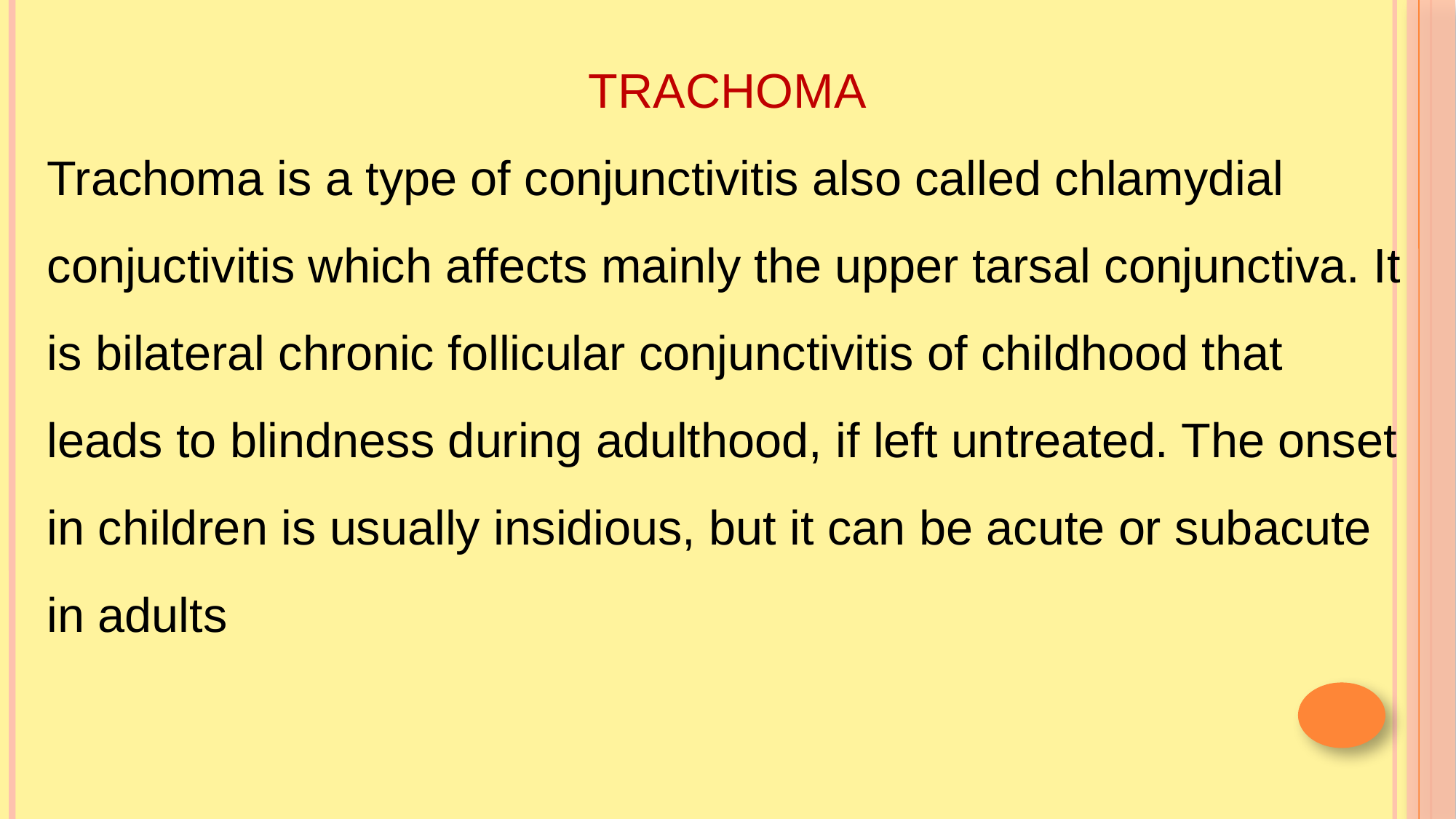

TRACHOMA
Trachoma is a type of conjunctivitis also called chlamydial conjuctivitis which affects mainly the upper tarsal conjunctiva. It is bilateral chronic follicular conjunctivitis of childhood that leads to blindness during adulthood, if left untreated. The onset in children is usually insidious, but it can be acute or subacute in adults